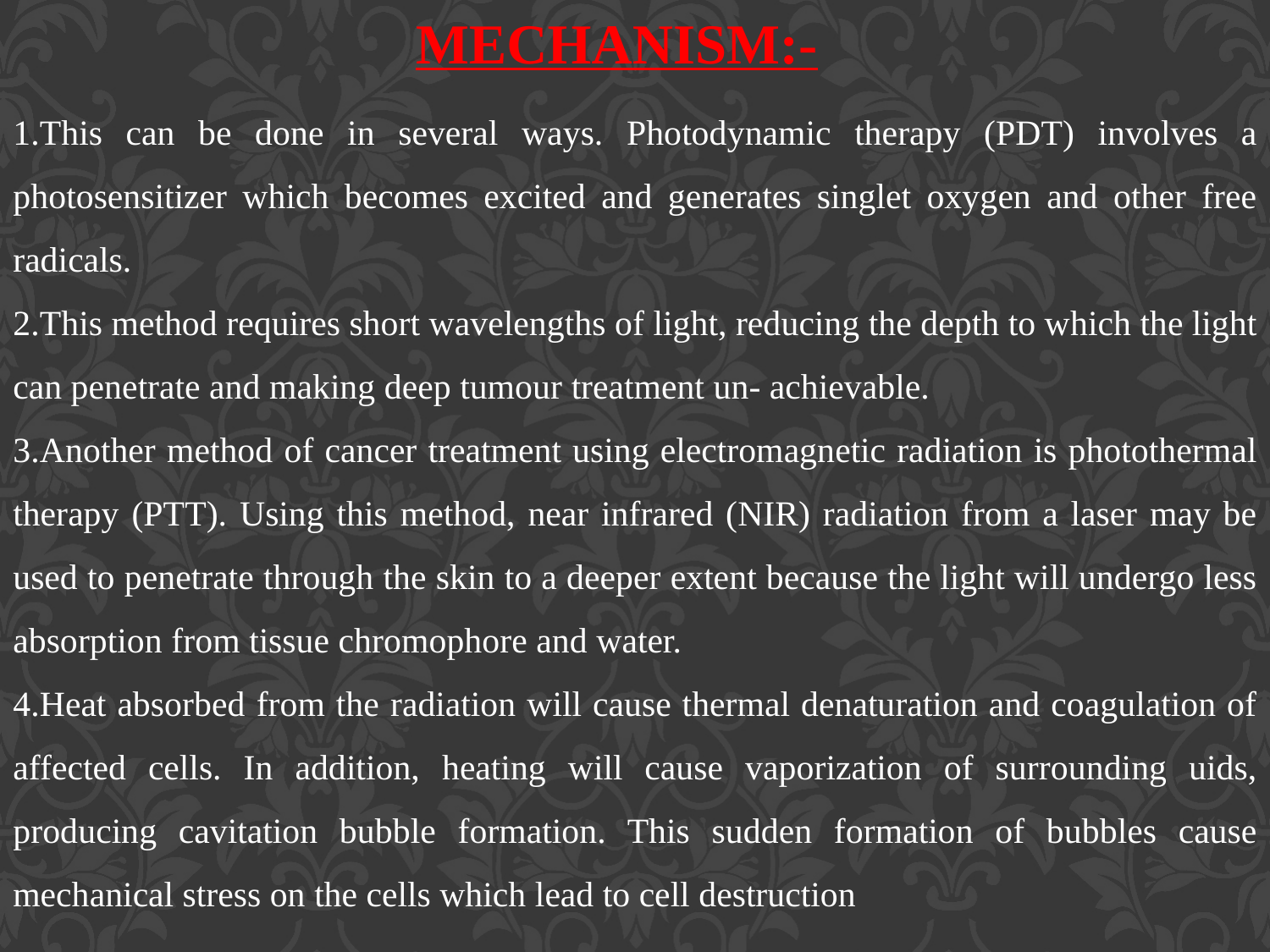

MECHANISM:-
1.This can be done in several ways. Photodynamic therapy (PDT) involves a photosensitizer which becomes excited and generates singlet oxygen and other free radicals.
2.This method requires short wavelengths of light, reducing the depth to which the light can penetrate and making deep tumour treatment un- achievable.
3.Another method of cancer treatment using electromagnetic radiation is photothermal therapy (PTT). Using this method, near infrared (NIR) radiation from a laser may be used to penetrate through the skin to a deeper extent because the light will undergo less absorption from tissue chromophore and water.
4.Heat absorbed from the radiation will cause thermal denaturation and coagulation of affected cells. In addition, heating will cause vaporization of surrounding uids, producing cavitation bubble formation. This sudden formation of bubbles cause mechanical stress on the cells which lead to cell destruction